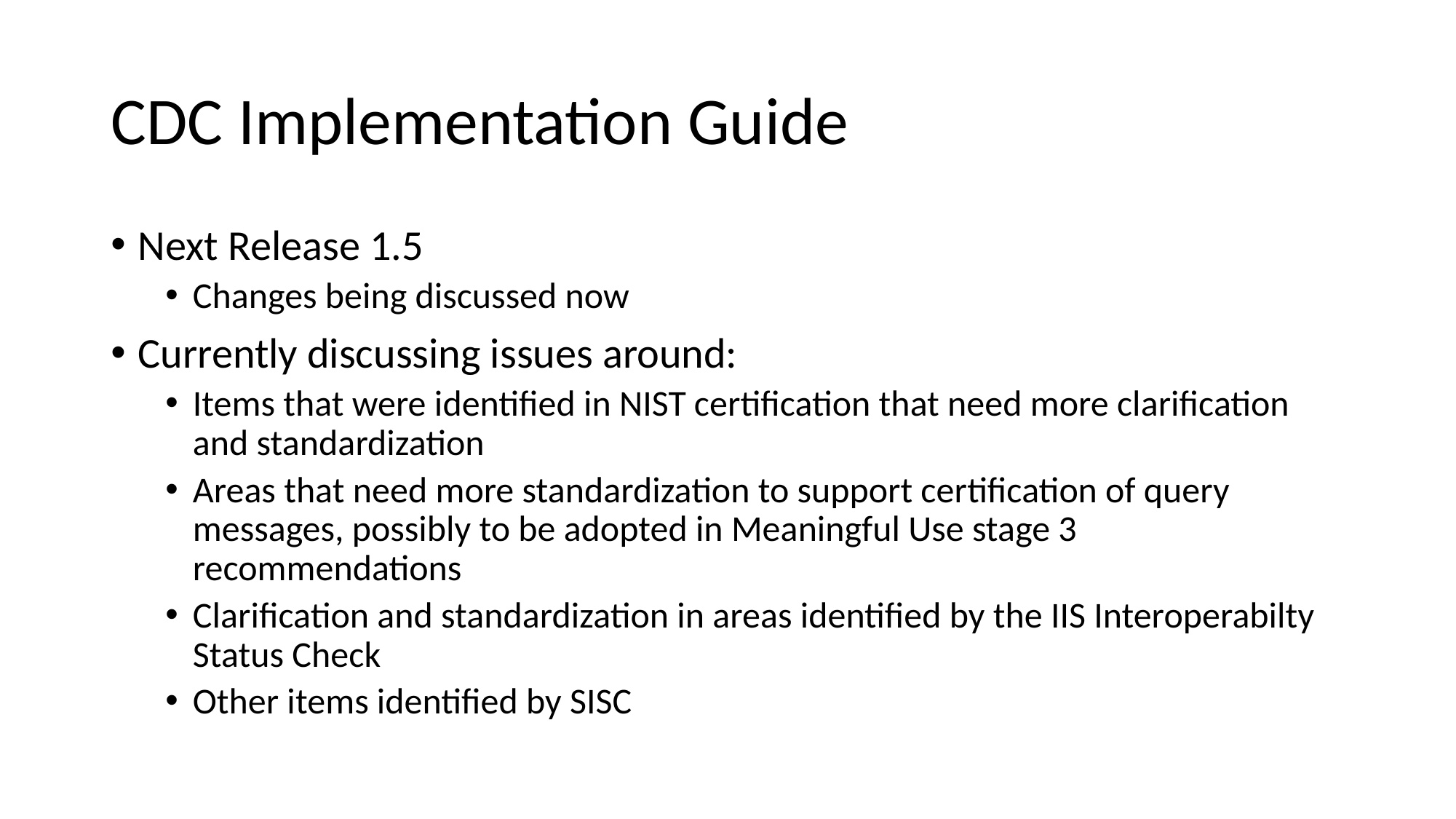

# CDC Implementation Guide
Next Release 1.5
Changes being discussed now
Currently discussing issues around:
Items that were identified in NIST certification that need more clarification and standardization
Areas that need more standardization to support certification of query messages, possibly to be adopted in Meaningful Use stage 3 recommendations
Clarification and standardization in areas identified by the IIS Interoperabilty Status Check
Other items identified by SISC